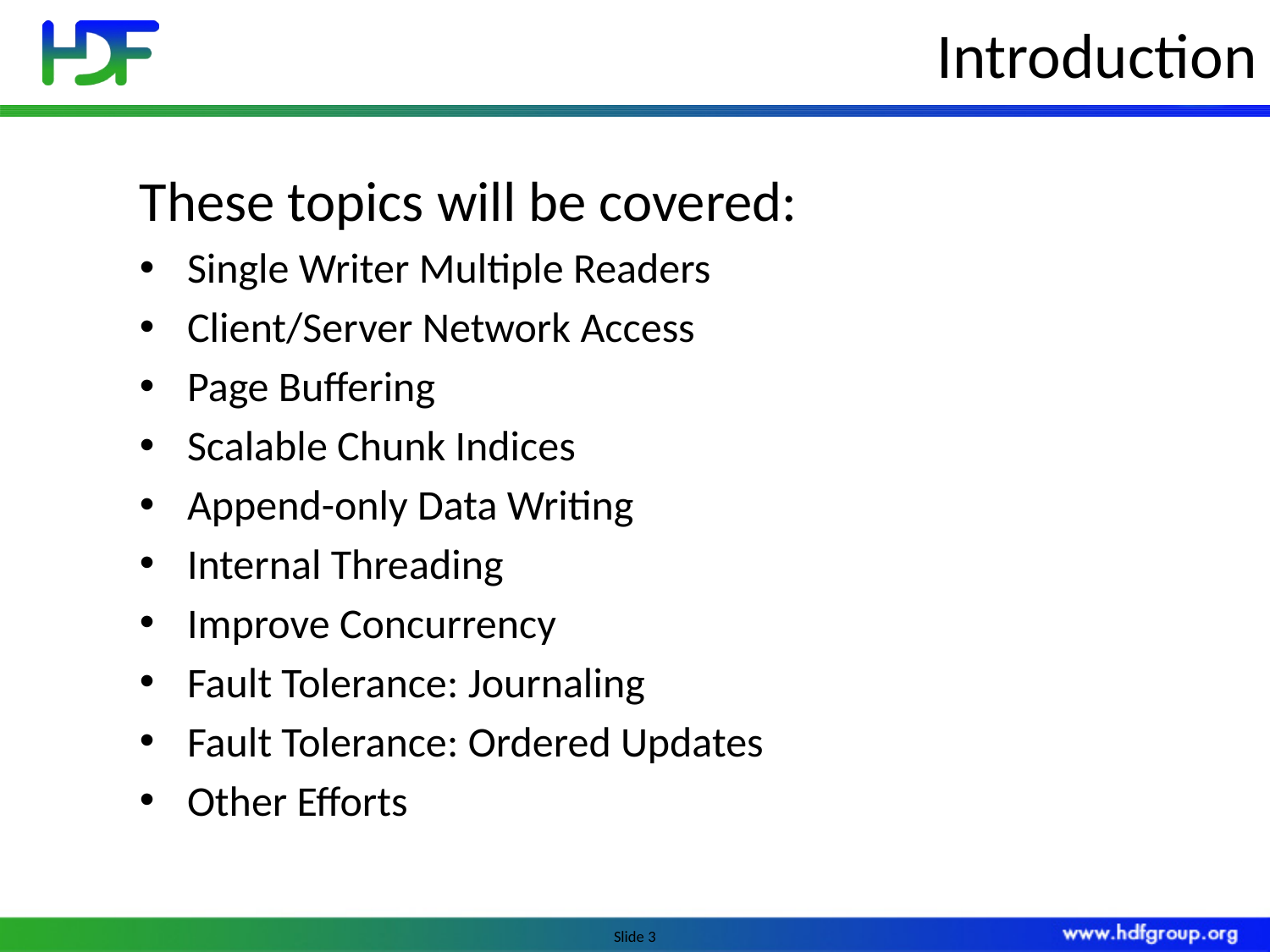

# Introduction
These topics will be covered:
Single Writer Multiple Readers
Client/Server Network Access
Page Buffering
Scalable Chunk Indices
Append-only Data Writing
Internal Threading
Improve Concurrency
Fault Tolerance: Journaling
Fault Tolerance: Ordered Updates
Other Efforts